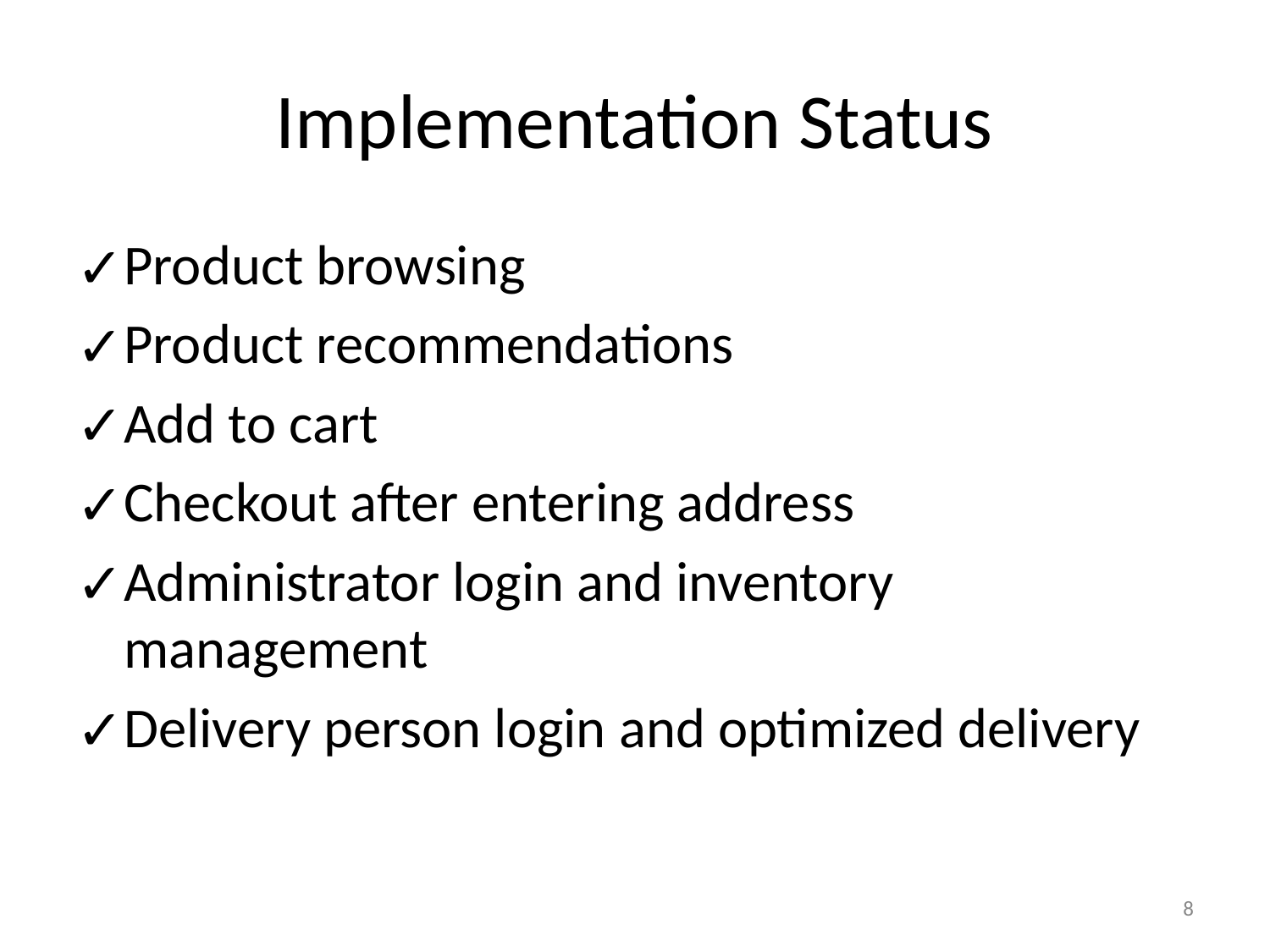

# Implementation Status
Product browsing
Product recommendations
Add to cart
Checkout after entering address
Administrator login and inventory management
Delivery person login and optimized delivery
8